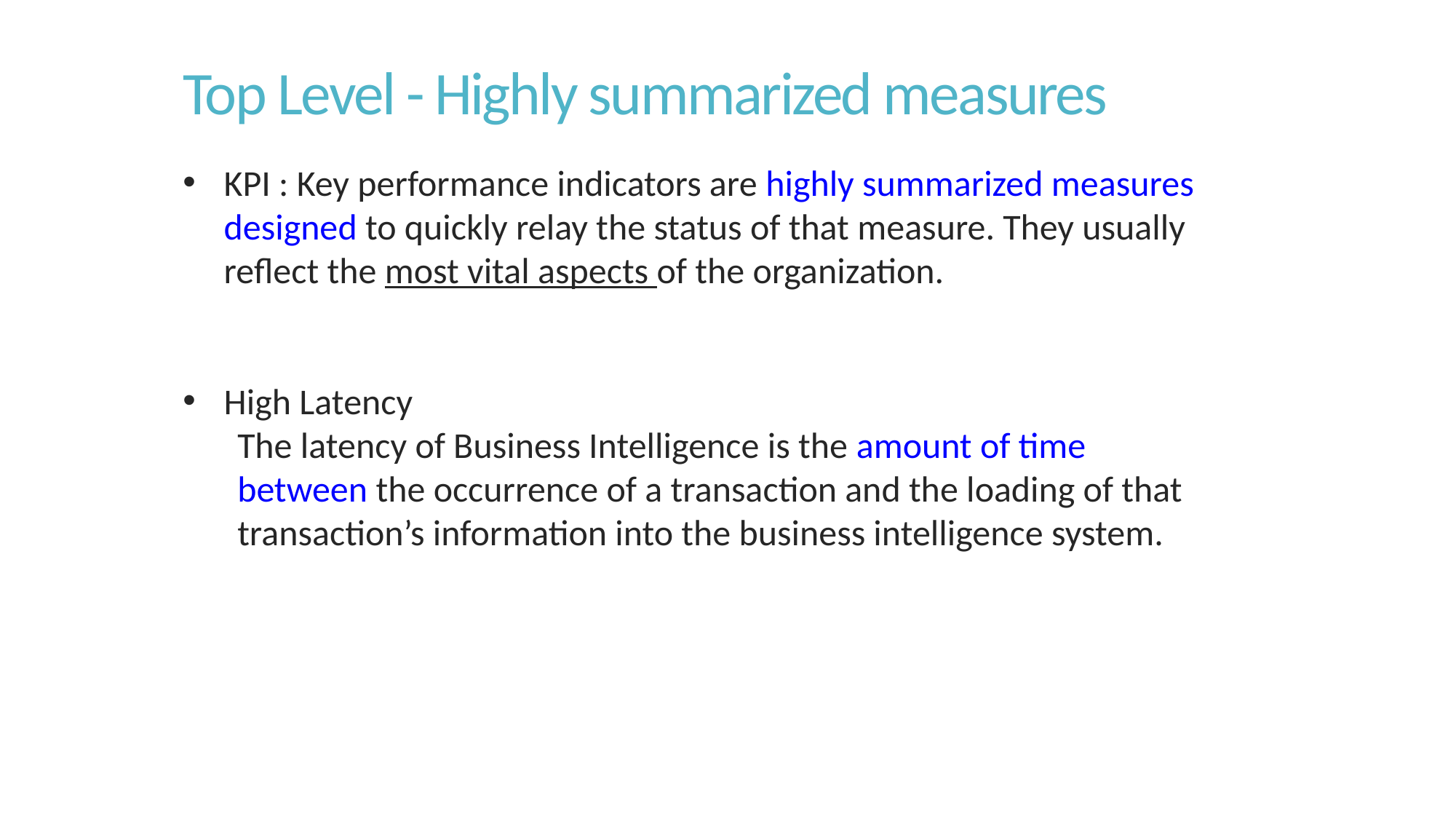

Top Level - Highly summarized measures

KPI : Key performance indicators are highly summarized measures designed to quickly relay the status of that measure. They usually reflect the most vital aspects of the organization.

High Latency
The latency of Business Intelligence is the amount of time between the occurrence of a transaction and the loading of that transaction’s information into the business intelligence system.